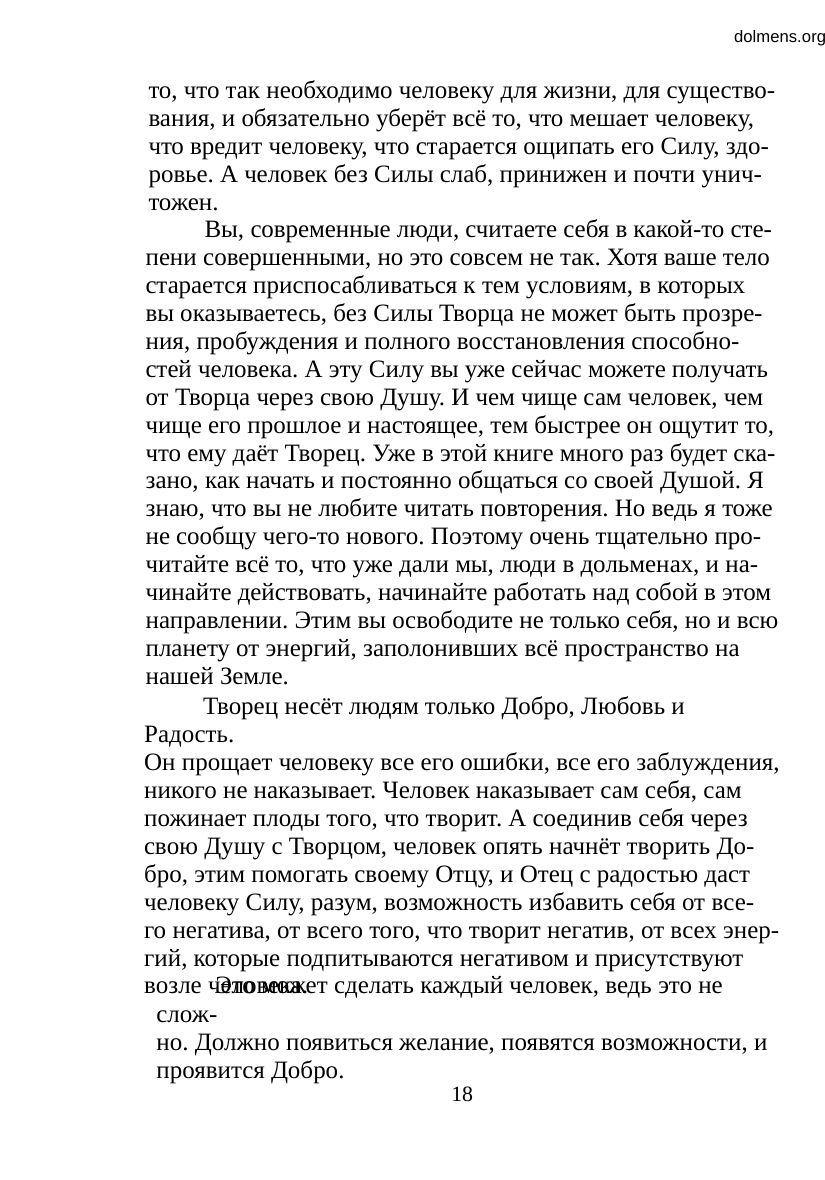

dolmens.org

то, что так необходимо человеку для жизни, для существо-
вания, и обязательно уберёт всё то, что мешает человеку,
что вредит человеку, что старается ощипать его Силу, здо-
ровье. А человек без Силы слаб, принижен и почти унич-
тожен.

Вы, современные люди, считаете себя в какой-то сте-
пени совершенными, но это совсем не так. Хотя ваше тело
старается приспосабливаться к тем условиям, в которых
вы оказываетесь, без Силы Творца не может быть прозре-
ния, пробуждения и полного восстановления способно-
стей человека. А эту Силу вы уже сейчас можете получать
от Творца через свою Душу. И чем чище сам человек, чем
чище его прошлое и настоящее, тем быстрее он ощутит то,
что ему даёт Творец. Уже в этой книге много раз будет ска-
зано, как начать и постоянно общаться со своей Душой. Я
знаю, что вы не любите читать повторения. Но ведь я тоже
не сообщу чего-то нового. Поэтому очень тщательно про-
читайте всё то, что уже дали мы, люди в дольменах, и на-
чинайте действовать, начинайте работать над собой в этом
направлении. Этим вы освободите не только себя, но и всю
планету от энергий, заполонивших всё пространство на
нашей Земле.

Творец несёт людям только Добро, Любовь и Радость.
Он прощает человеку все его ошибки, все его заблуждения,
никого не наказывает. Человек наказывает сам себя, сам
пожинает плоды того, что творит. А соединив себя через
свою Душу с Творцом, человек опять начнёт творить До-
бро, этим помогать своему Отцу, и Отец с радостью даст
человеку Силу, разум, возможность избавить себя от все-
го негатива, от всего того, что творит негатив, от всех энер-
гий, которые подпитываются негативом и присутствуют
возле человека.

Это может сделать каждый человек, ведь это не слож-
но. Должно появиться желание, появятся возможности, и
проявится Добро.

18